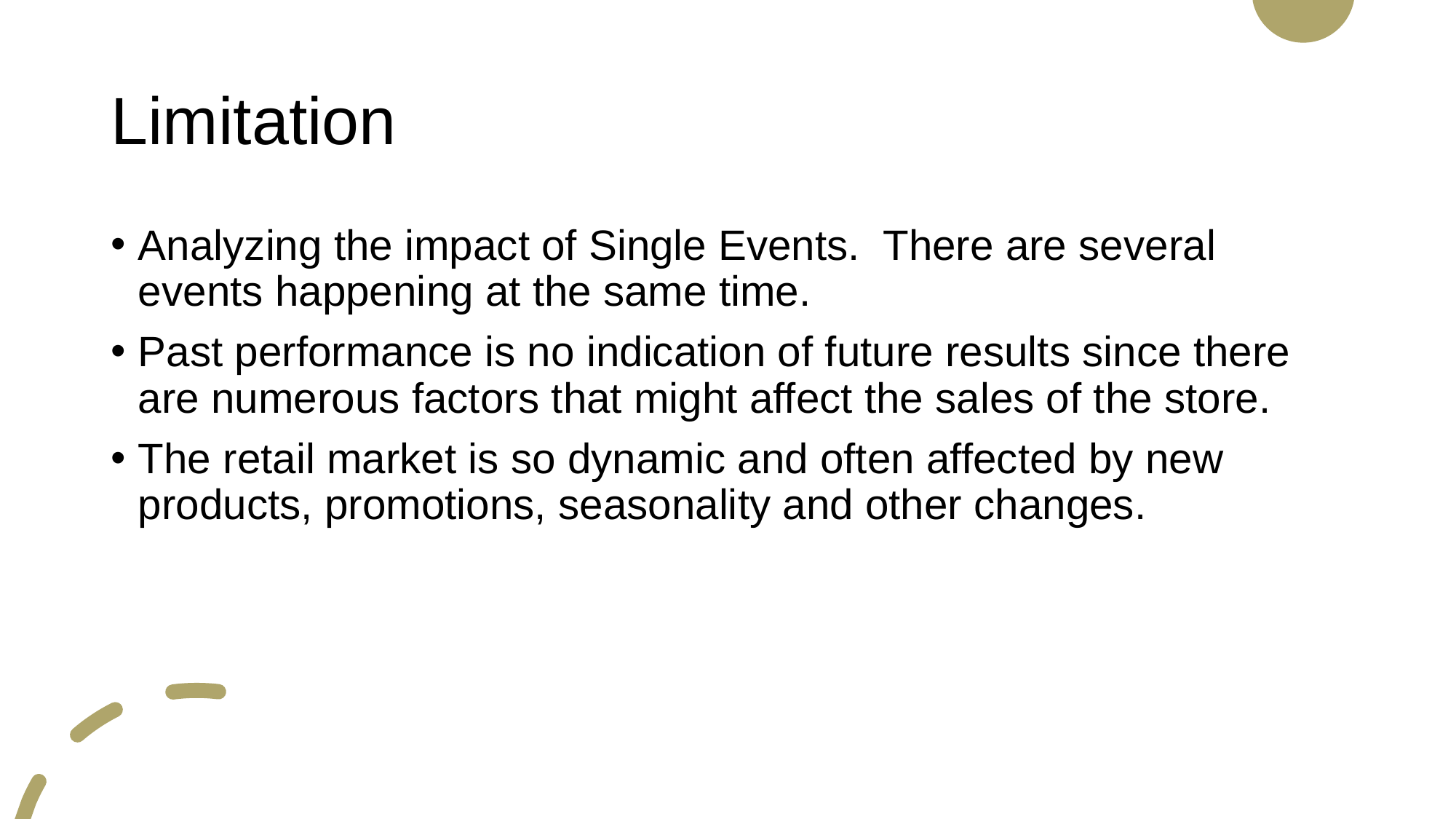

# Limitation
Analyzing the impact of Single Events.  There are several events happening at the same time.
Past performance is no indication of future results since there are numerous factors that might affect the sales of the store.
The retail market is so dynamic and often affected by new products, promotions, seasonality and other changes.